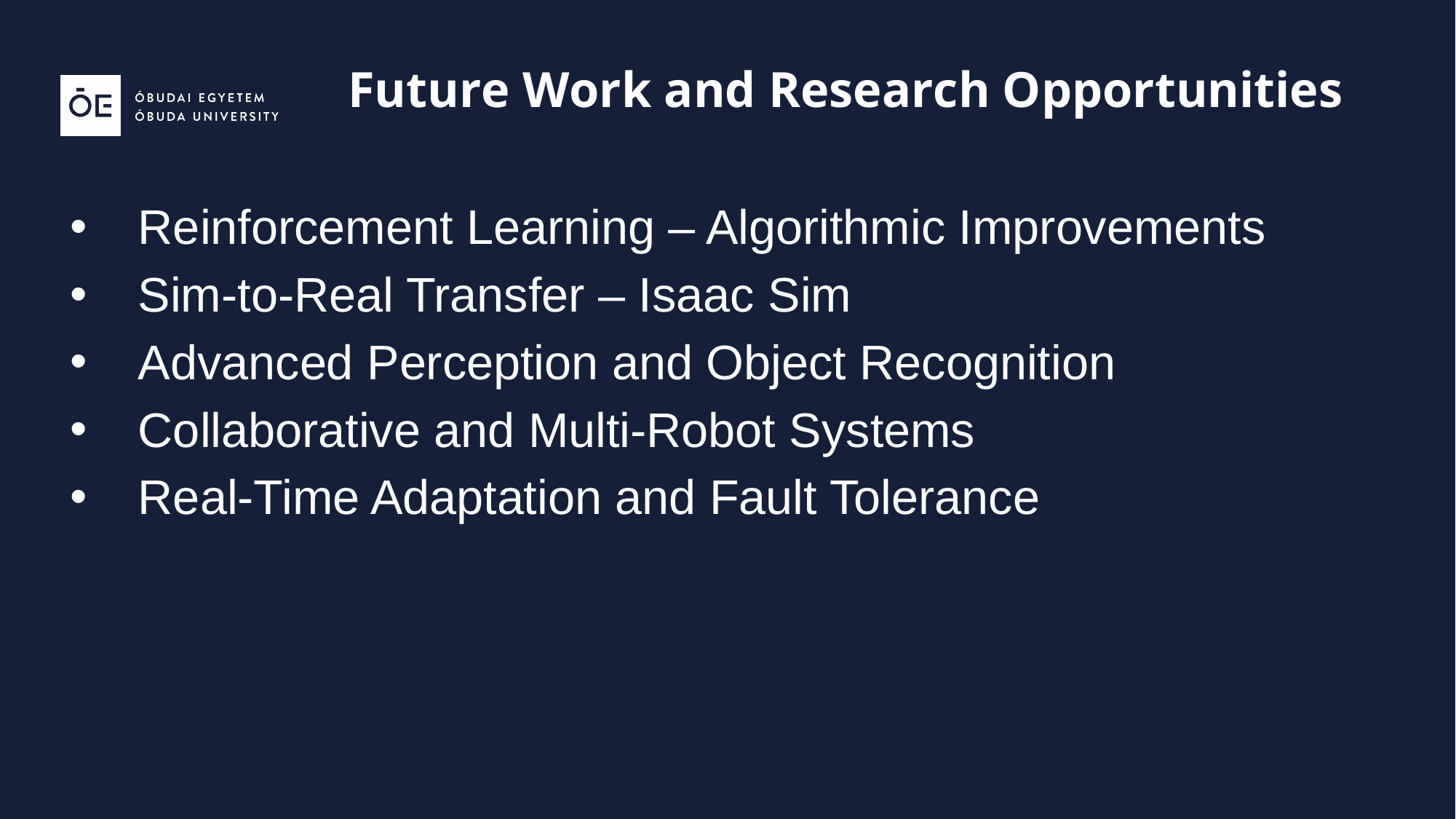

# Future Work and Research Opportunities
Reinforcement Learning – Algorithmic Improvements
Sim-to-Real Transfer – Isaac Sim
Advanced Perception and Object Recognition
Collaborative and Multi-Robot Systems
Real-Time Adaptation and Fault Tolerance